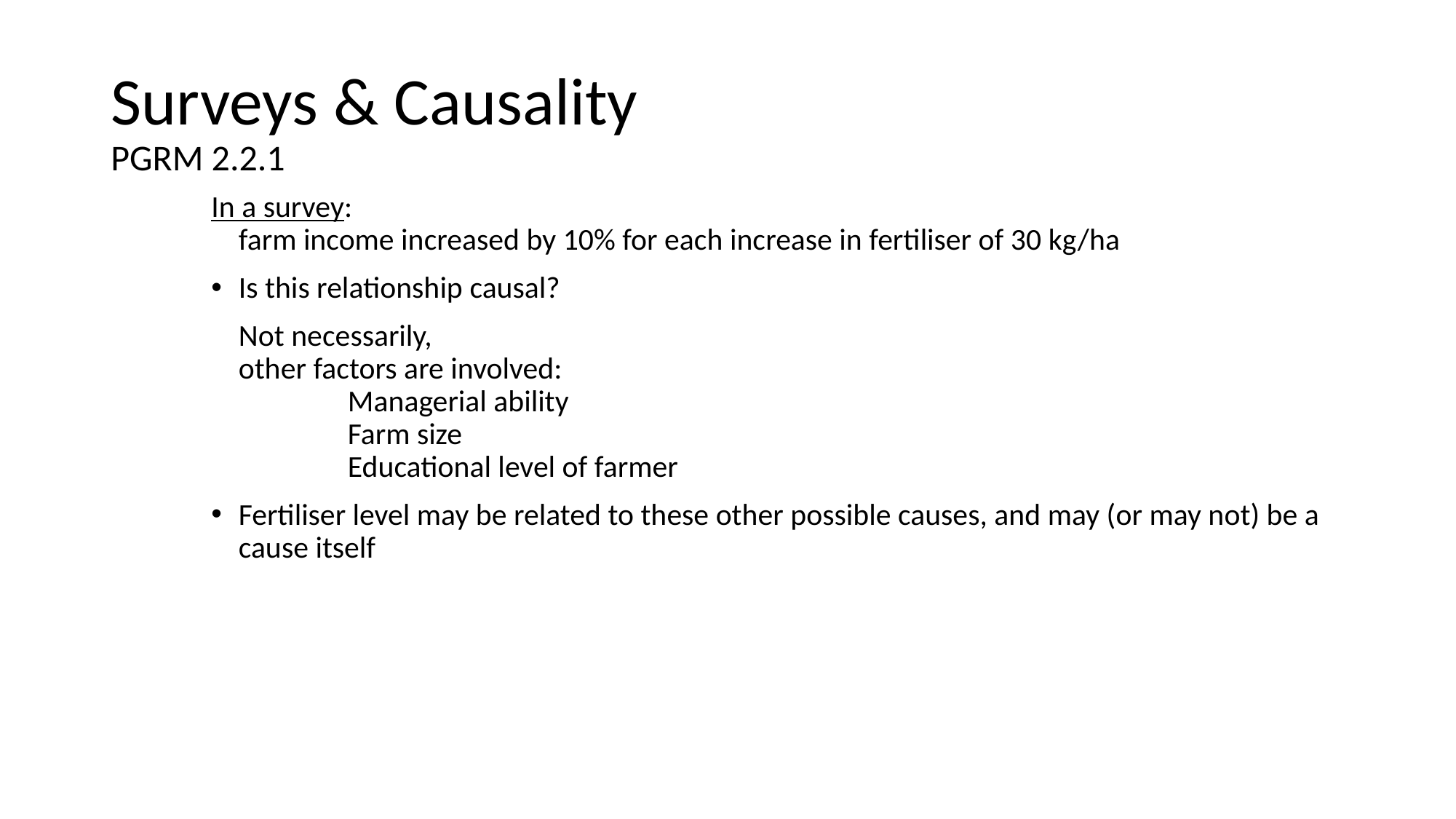

# Surveys & Causality PGRM 2.2.1
In a survey:
farm income increased by 10% for each increase in fertiliser of 30 kg/ha
Is this relationship causal?
	Not necessarily,
other factors are involved:
	Managerial ability
	Farm size
	Educational level of farmer
Fertiliser level may be related to these other possible causes, and may (or may not) be a cause itself